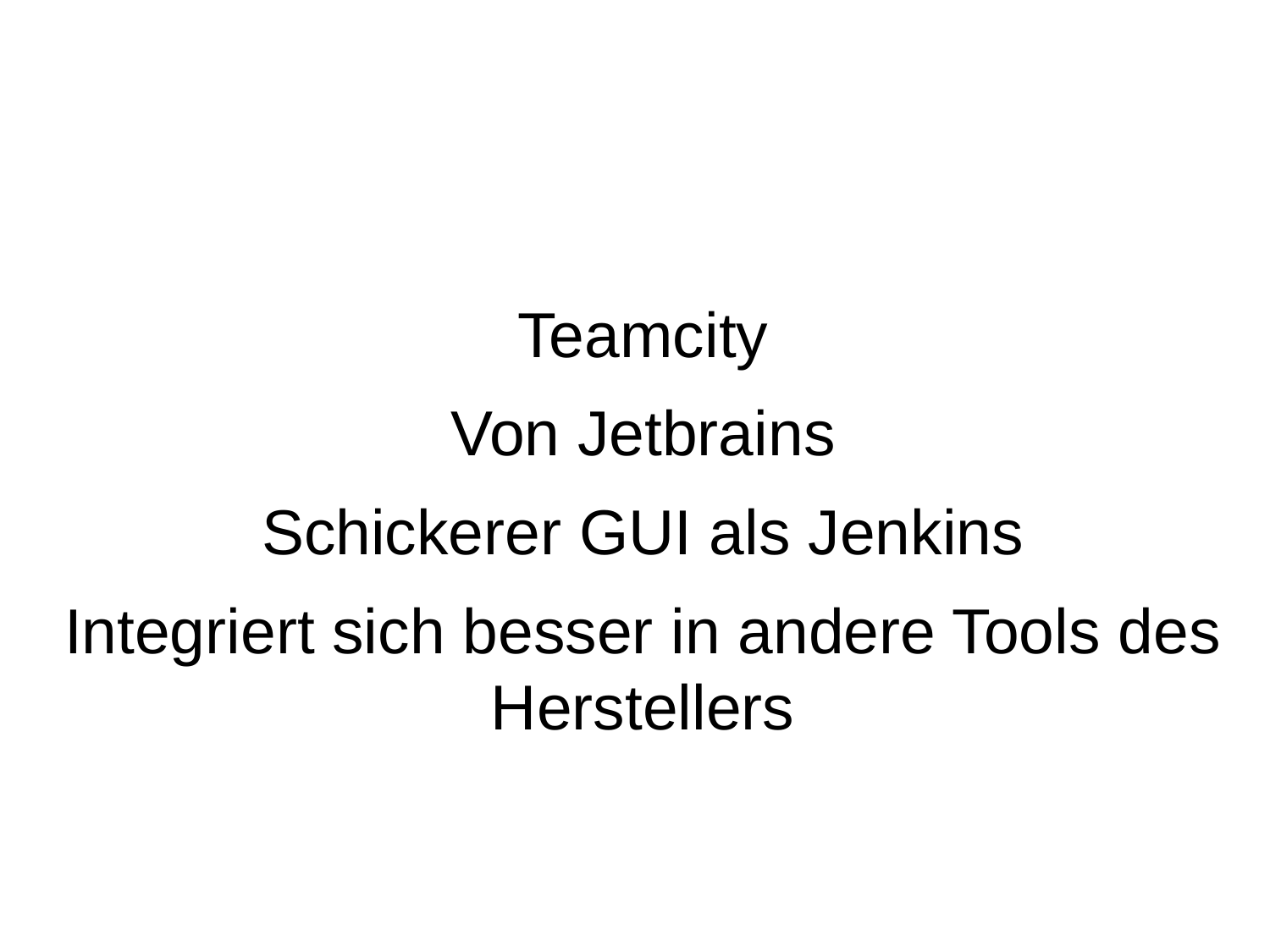

Teamcity
Von Jetbrains
Schickerer GUI als Jenkins
Integriert sich besser in andere Tools des Herstellers